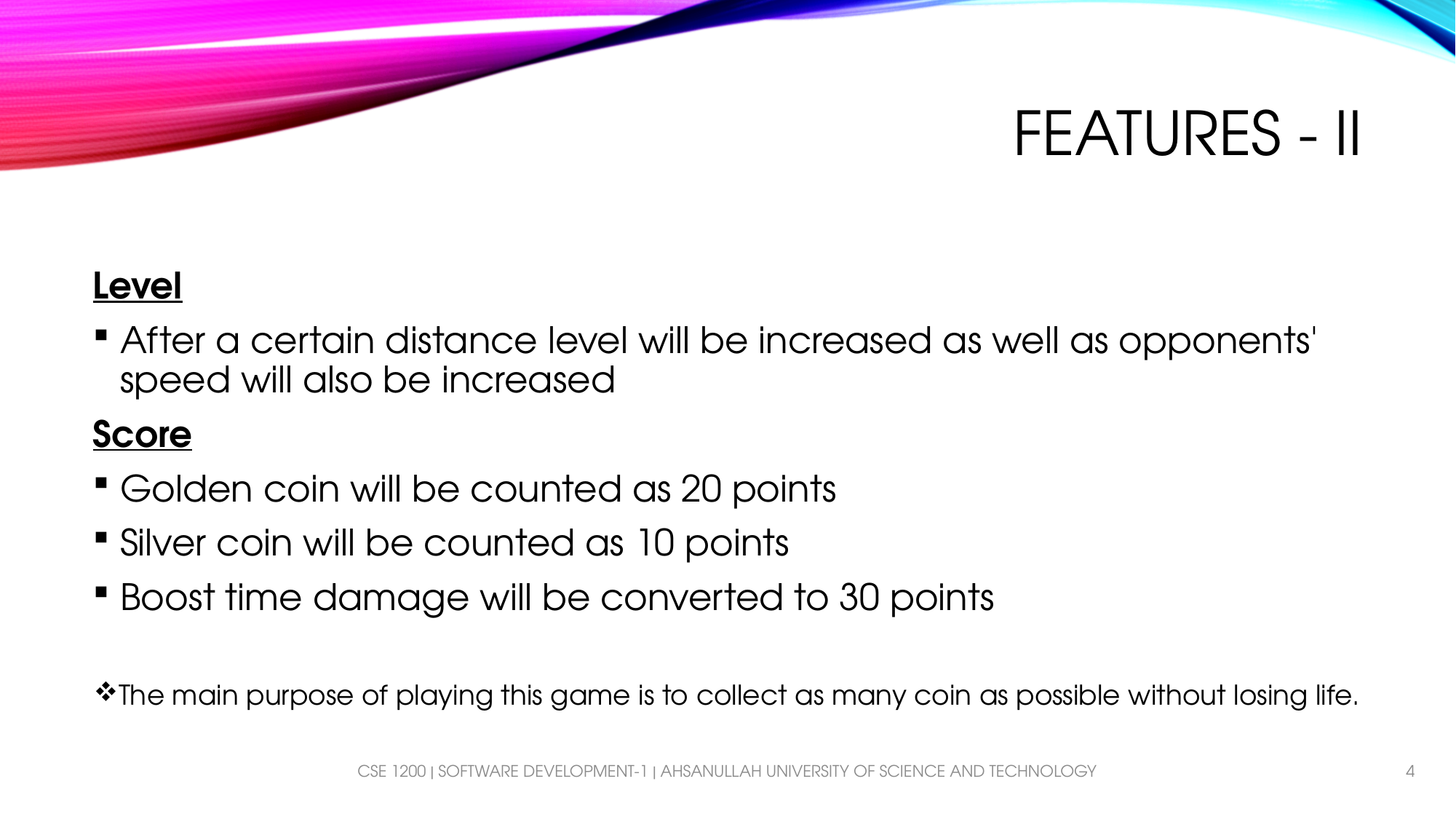

# FEATURES - II
Level
After a certain distance level will be increased as well as opponents' speed will also be increased
Score
Golden coin will be counted as 20 points
Silver coin will be counted as 10 points
Boost time damage will be converted to 30 points

The main purpose of playing this game is to collect as many coin as possible without losing life.

CSE 1200 | SOFTWARE DEVELOPMENT-1 | AHSANULLAH UNIVERSITY OF SCIENCE AND TECHNOLOGY
4